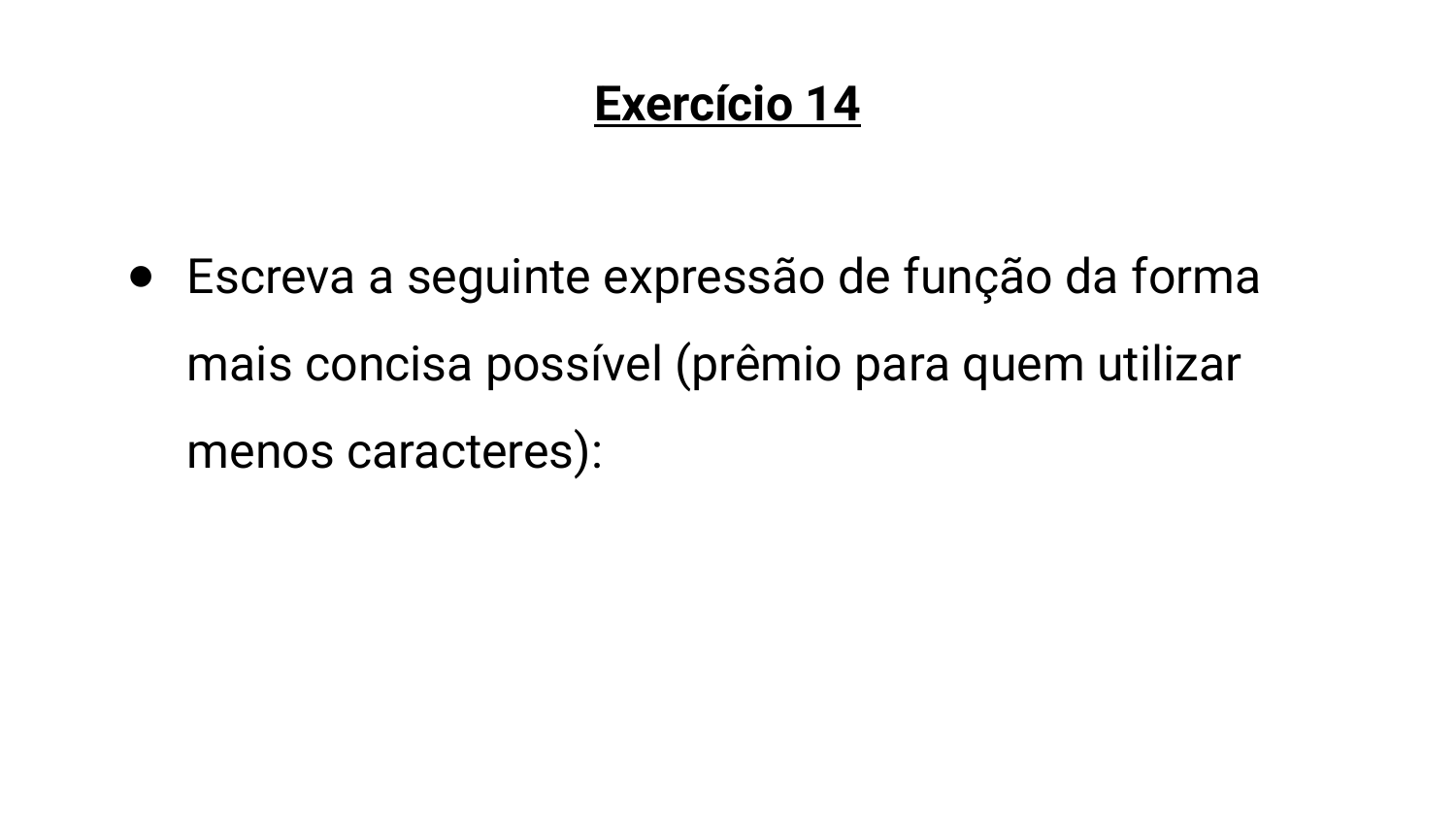

Exercício 14
Escreva a seguinte expressão de função da forma mais concisa possível (prêmio para quem utilizar menos caracteres):